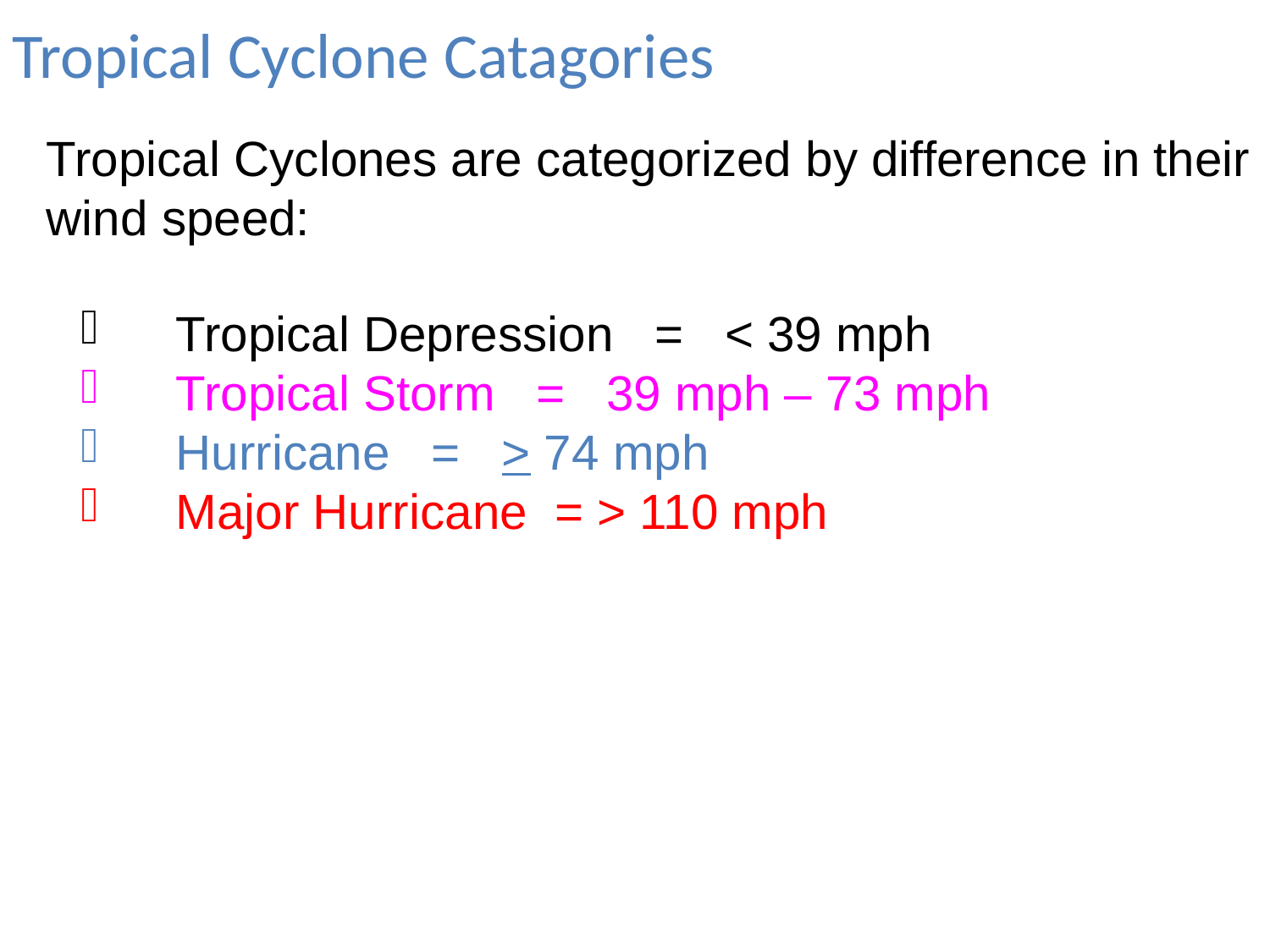

Tropical Cyclone Catagories
Tropical Cyclones are categorized by difference in their wind speed:
Tropical Depression   =   < 39 mph
Tropical Storm   =   39 mph – 73 mph
Hurricane   =   > 74 mph
Major Hurricane  = > 110 mph